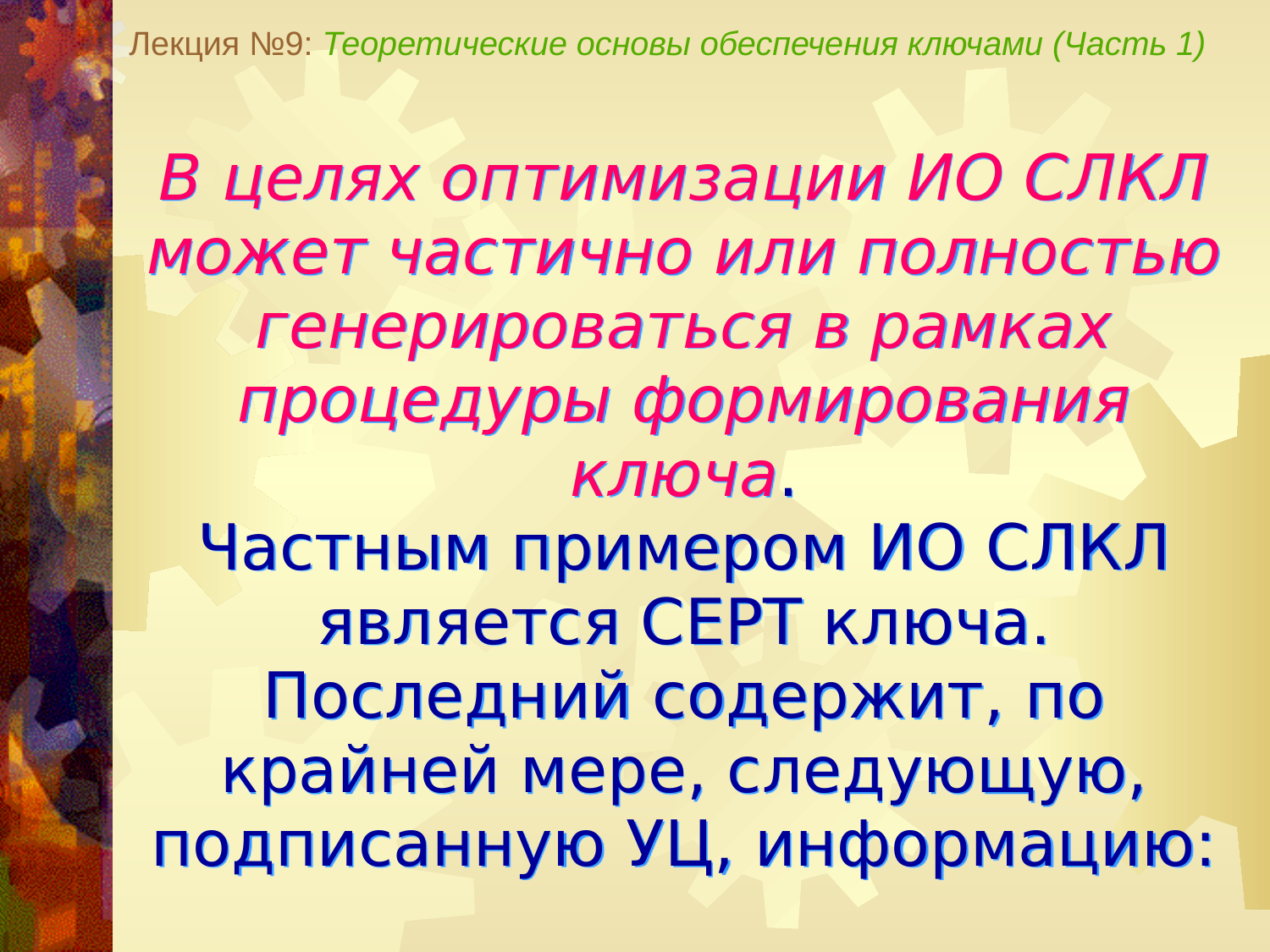

Лекция №9: Теоретические основы обеспечения ключами (Часть 1)
В целях оптимизации ИО СЛКЛ может частично или полностью генерироваться в рамках процедуры формирования ключа.
Частным примером ИО СЛКЛ является СЕРТ ключа. Последний содержит, по крайней мере, следующую, подписанную УЦ, информацию: